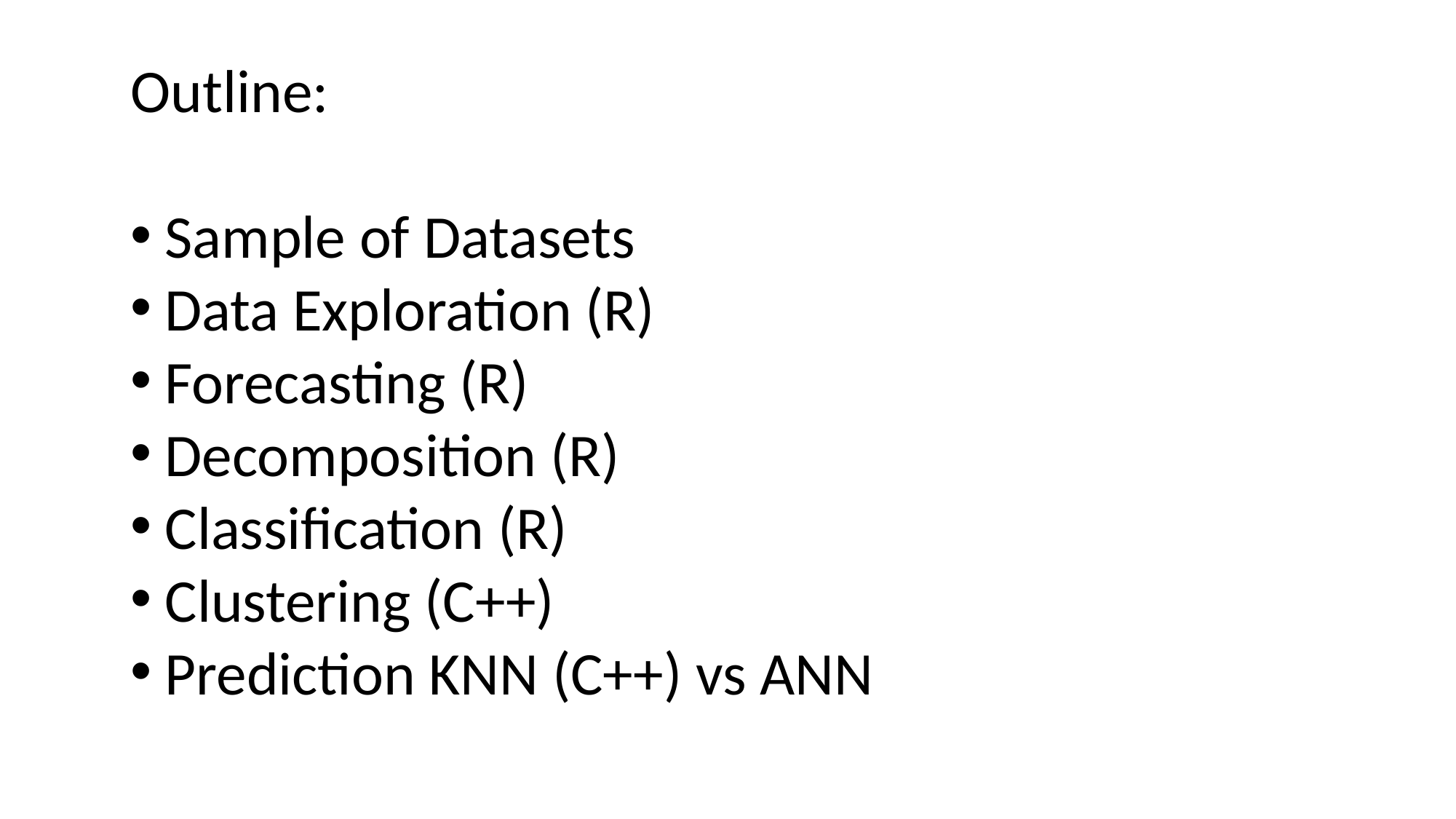

Outline:

Sample of Datasets
Data Exploration (R)
Forecasting (R)
Decomposition (R)
Classification (R)
Clustering (C++)
Prediction KNN (C++) vs ANN